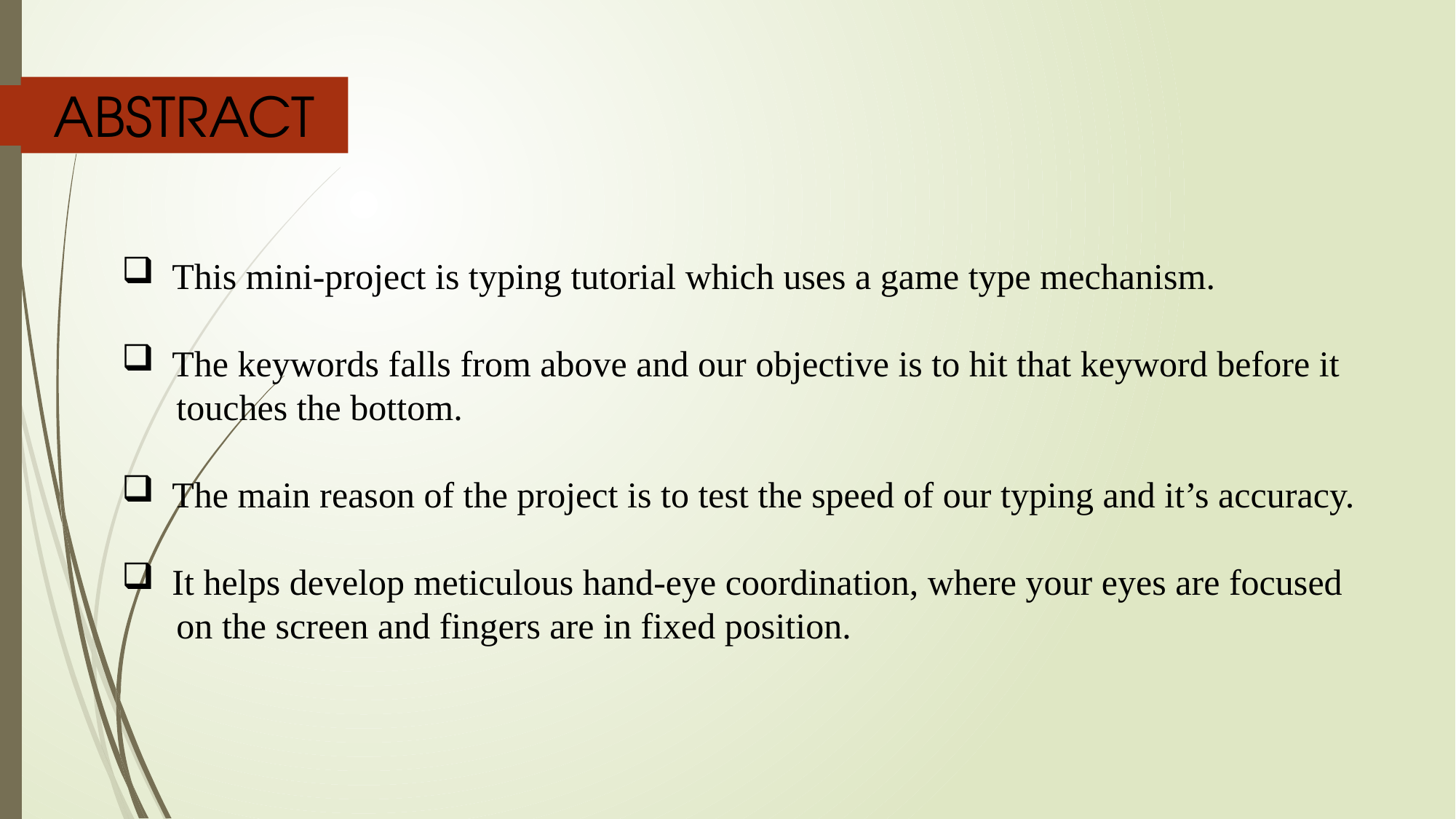

ABSTRACT
 This mini-project is typing tutorial which uses a game type mechanism.

 The keywords falls from above and our objective is to hit that keyword before it
      touches the bottom.

 The main reason of the project is to test the speed of our typing and it’s accuracy.

 It helps develop meticulous hand-eye coordination, where your eyes are focused
      on the screen and fingers are in fixed position.